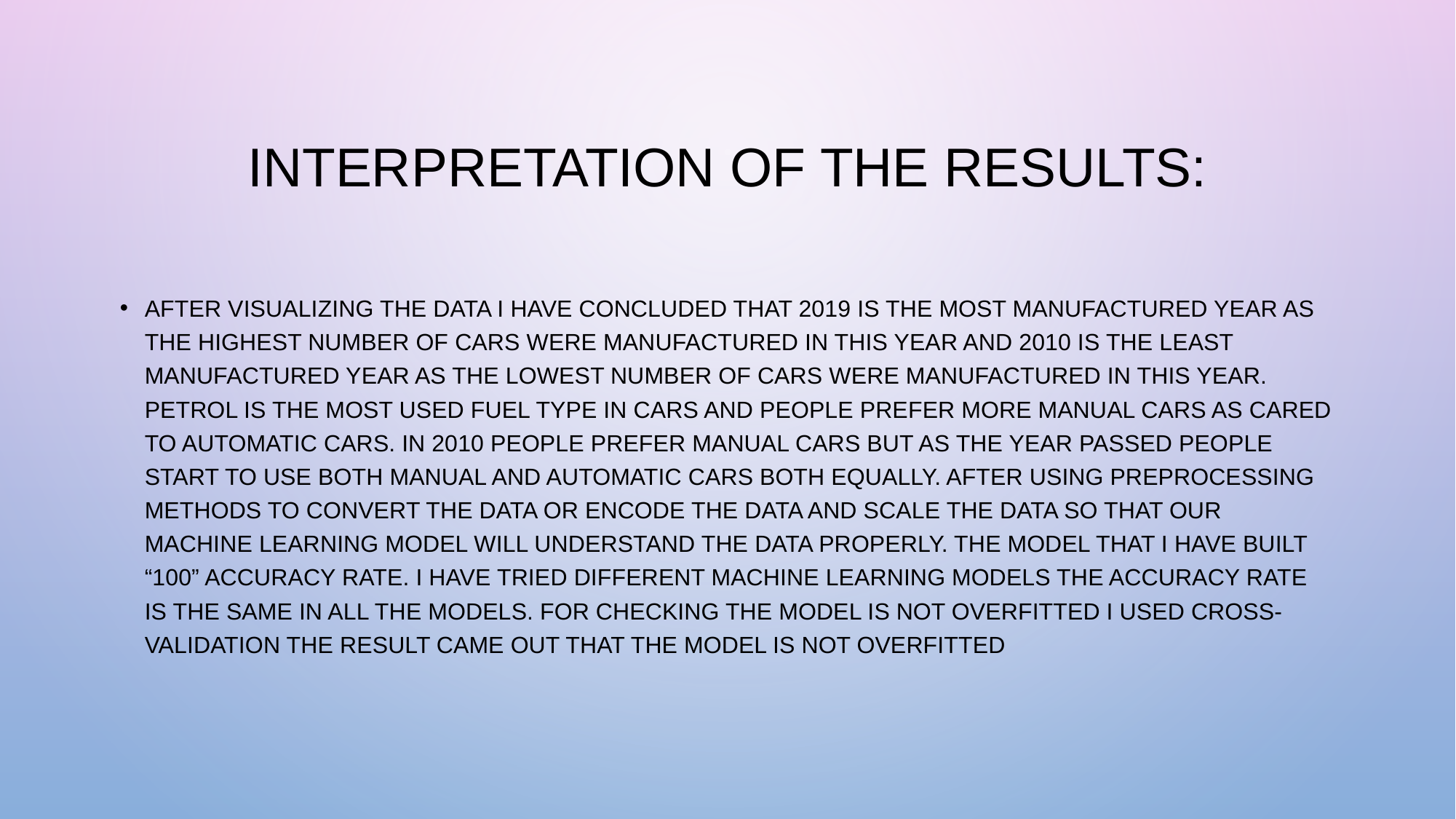

# Interpretation of the Results:
After visualizing the data I have concluded that 2019 is the most manufactured year as the highest number of cars were manufactured in this year and 2010 is the least manufactured year as the lowest number of cars were manufactured in this year. Petrol is the most used fuel type in cars and People prefer more Manual cars as cared to Automatic cars. In 2010 people prefer Manual cars but as the year passed people start to use both Manual and Automatic cars both equally. After using preprocessing methods to convert the data or encode the data and scale the data so that our machine learning model will understand the data properly. The model that I have built “100” accuracy rate. I have tried different machine learning models the accuracy rate is the same in all the models. For checking the model is not overfitted I used cross-validation the result came out that the model is not overfitted